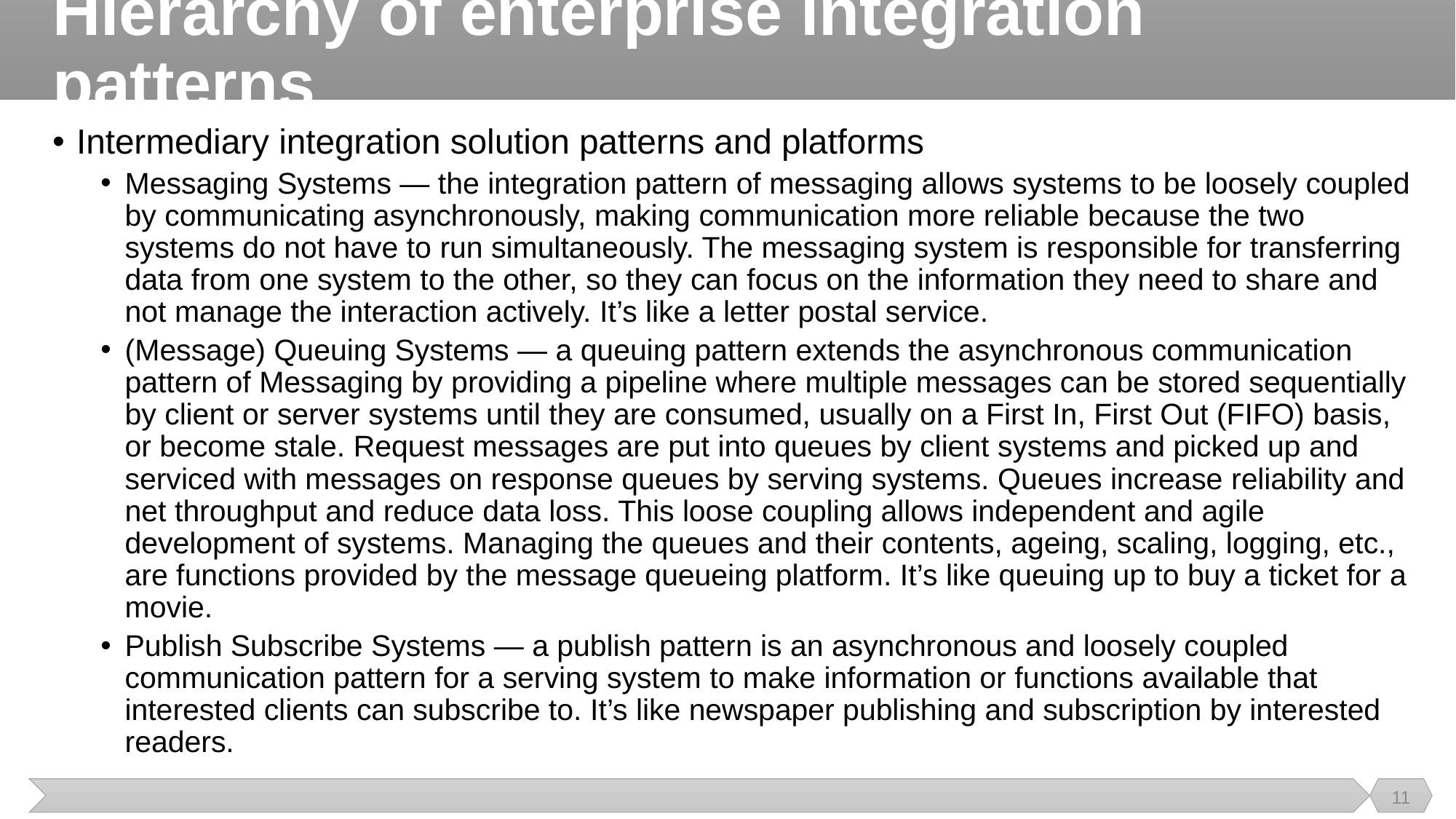

# Hierarchy of enterprise integration patterns
Intermediary integration solution patterns and platforms
Messaging Systems — the integration pattern of messaging allows systems to be loosely coupled by communicating asynchronously, making communication more reliable because the two systems do not have to run simultaneously. The messaging system is responsible for transferring data from one system to the other, so they can focus on the information they need to share and not manage the interaction actively. It’s like a letter postal service.
(Message) Queuing Systems — a queuing pattern extends the asynchronous communication pattern of Messaging by providing a pipeline where multiple messages can be stored sequentially by client or server systems until they are consumed, usually on a First In, First Out (FIFO) basis, or become stale. Request messages are put into queues by client systems and picked up and serviced with messages on response queues by serving systems. Queues increase reliability and net throughput and reduce data loss. This loose coupling allows independent and agile development of systems. Managing the queues and their contents, ageing, scaling, logging, etc., are functions provided by the message queueing platform. It’s like queuing up to buy a ticket for a movie.
Publish Subscribe Systems — a publish pattern is an asynchronous and loosely coupled communication pattern for a serving system to make information or functions available that interested clients can subscribe to. It’s like newspaper publishing and subscription by interested readers.
11